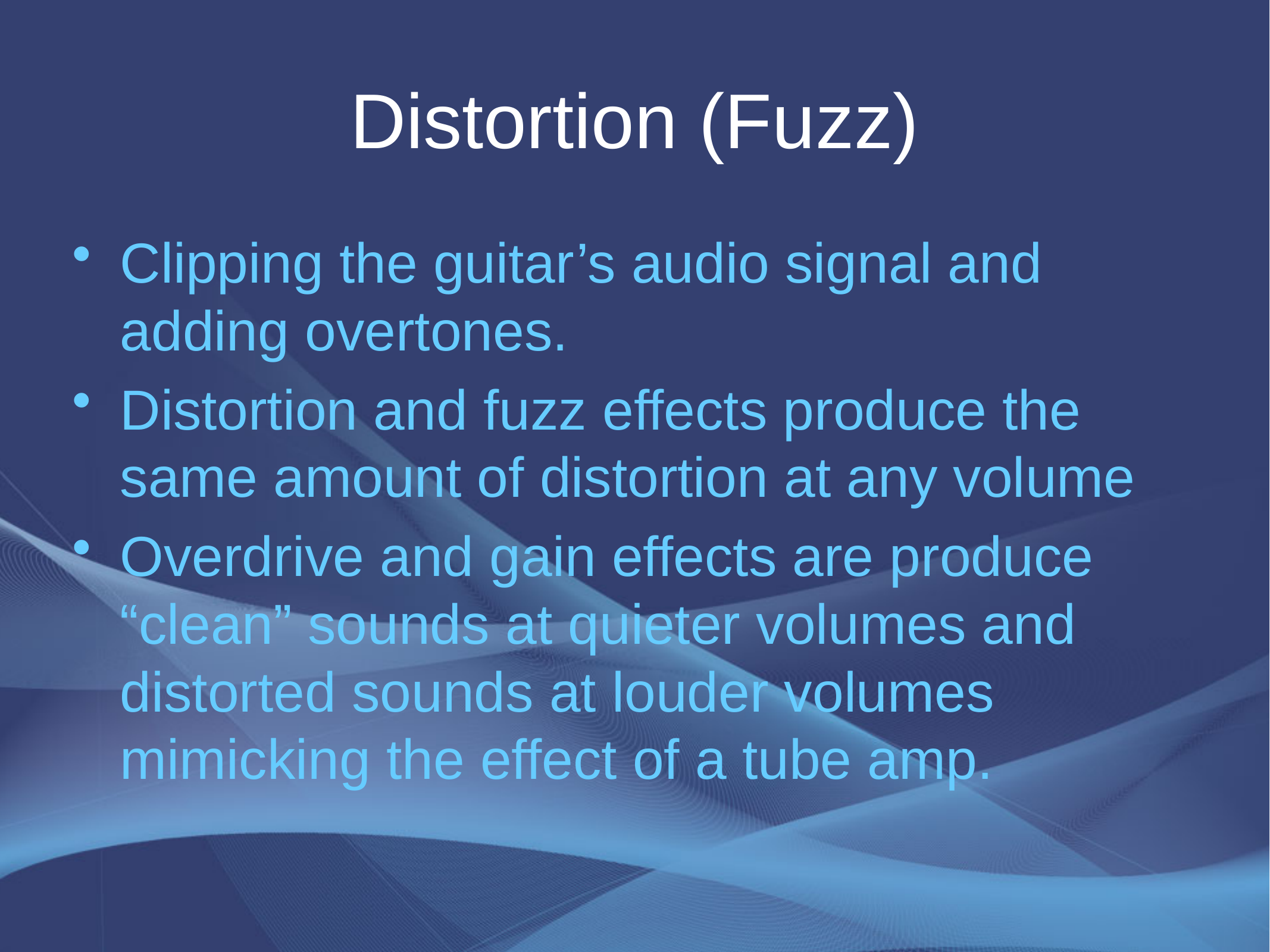

# Distortion (Fuzz)
Clipping the guitar’s audio signal and adding overtones.
Distortion and fuzz effects produce the same amount of distortion at any volume
Overdrive and gain effects are produce “clean” sounds at quieter volumes and distorted sounds at louder volumes mimicking the effect of a tube amp.